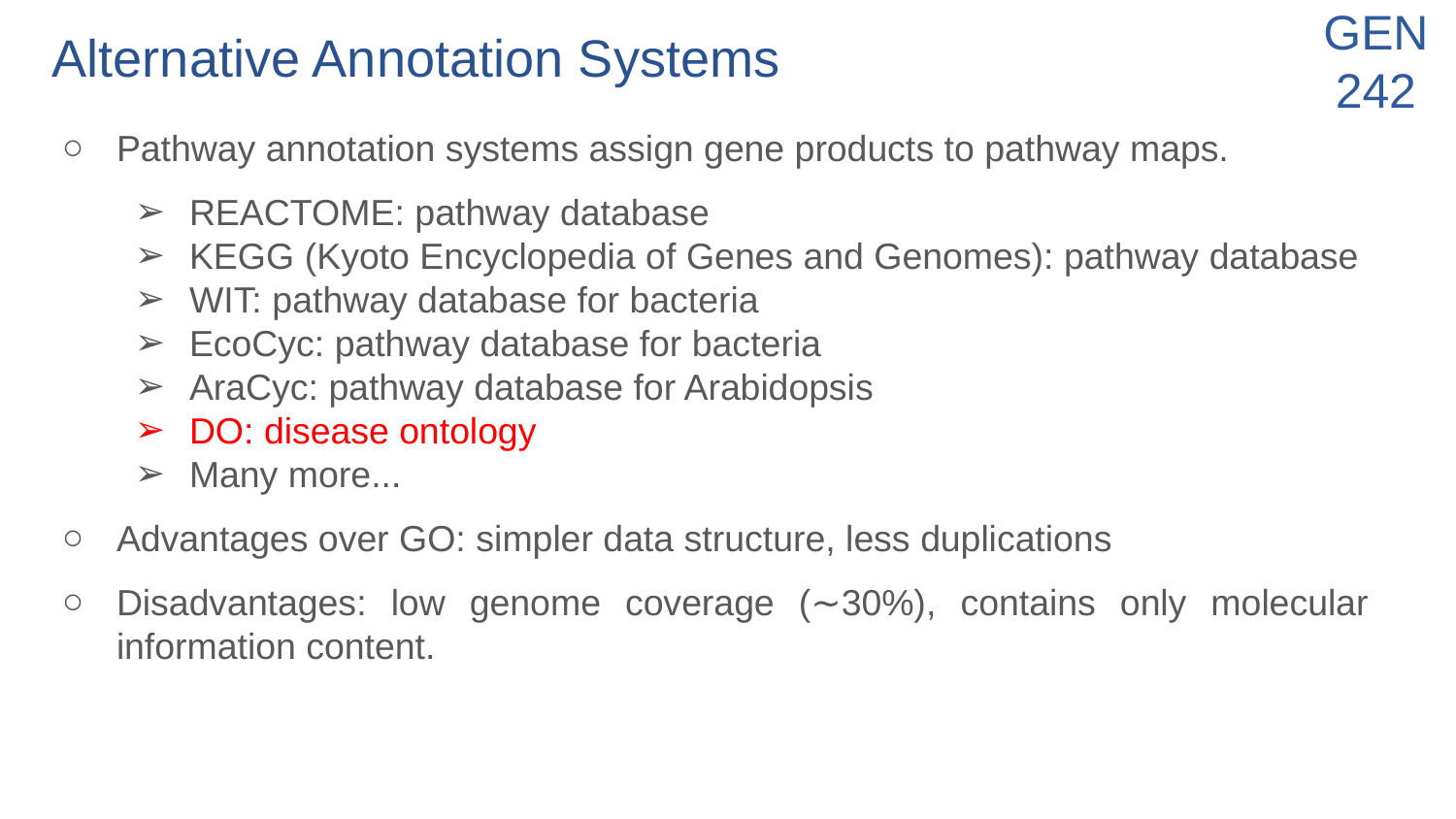

# Alternative Annotation Systems
Pathway annotation systems assign gene products to pathway maps.
REACTOME: pathway database
KEGG (Kyoto Encyclopedia of Genes and Genomes): pathway database
WIT: pathway database for bacteria
EcoCyc: pathway database for bacteria
AraCyc: pathway database for Arabidopsis
DO: disease ontology
Many more...
Advantages over GO: simpler data structure, less duplications
Disadvantages: low genome coverage (∼30%), contains only molecular information content.